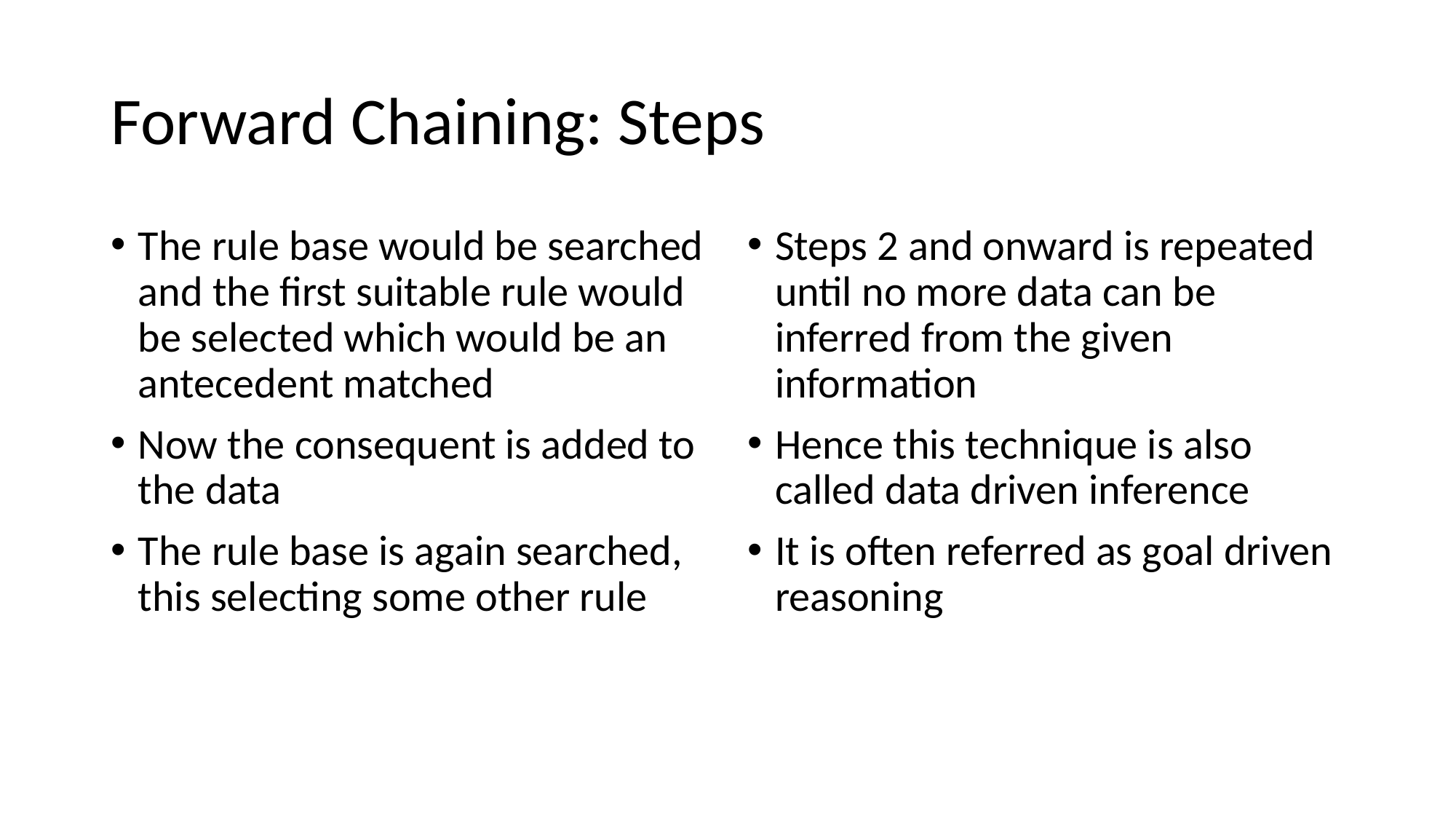

# Forward Chaining: Steps
The rule base would be searched and the first suitable rule would be selected which would be an antecedent matched
Now the consequent is added to the data
The rule base is again searched, this selecting some other rule
Steps 2 and onward is repeated until no more data can be inferred from the given information
Hence this technique is also called data driven inference
It is often referred as goal driven reasoning